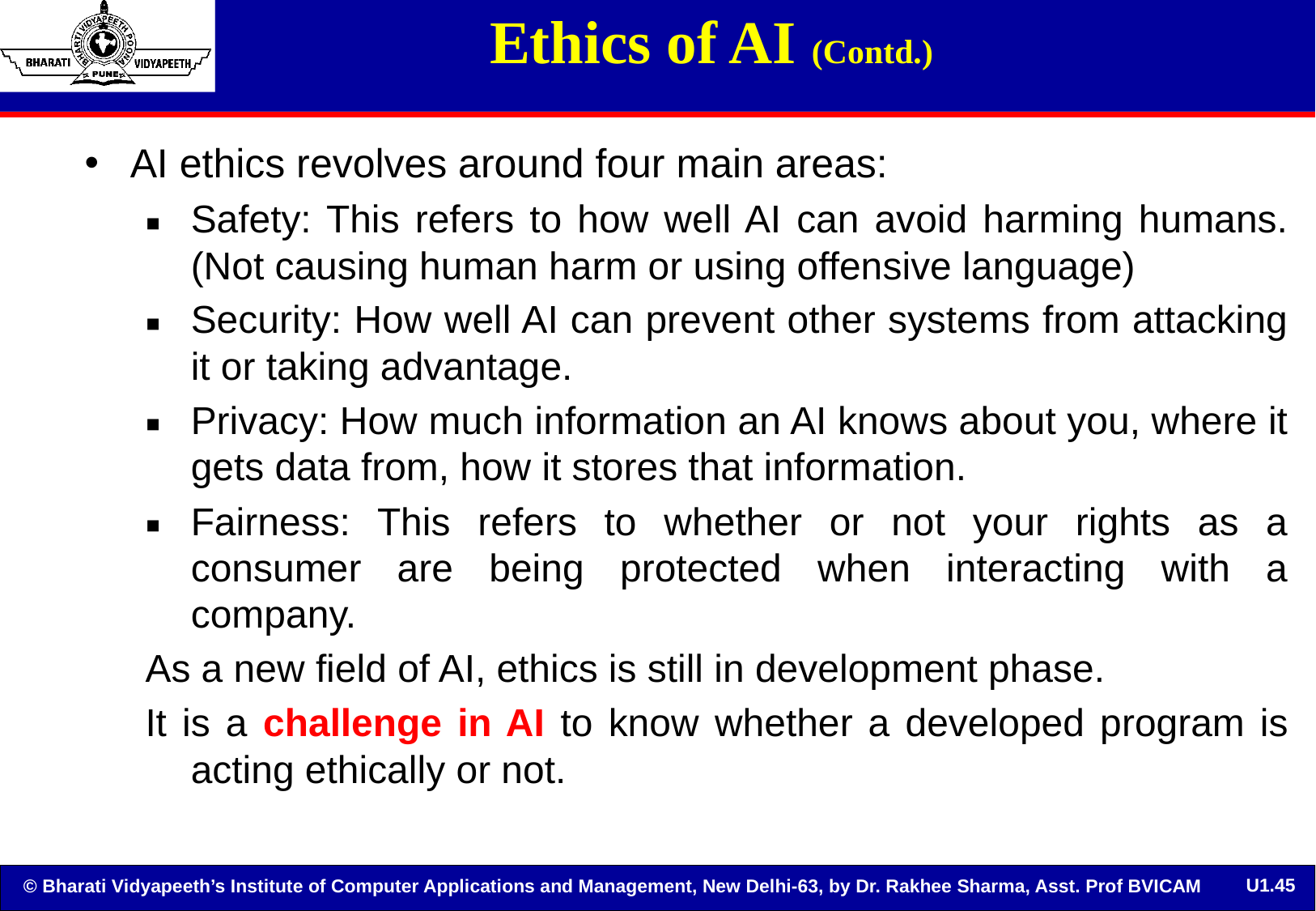

# Ethics of AI (Contd.)
AI ethics revolves around four main areas:
Safety: This refers to how well AI can avoid harming humans. (Not causing human harm or using offensive language)
Security: How well AI can prevent other systems from attacking it or taking advantage.
Privacy: How much information an AI knows about you, where it gets data from, how it stores that information.
Fairness: This refers to whether or not your rights as a consumer are being protected when interacting with a company.
As a new field of AI, ethics is still in development phase.
It is a challenge in AI to know whether a developed program is acting ethically or not.